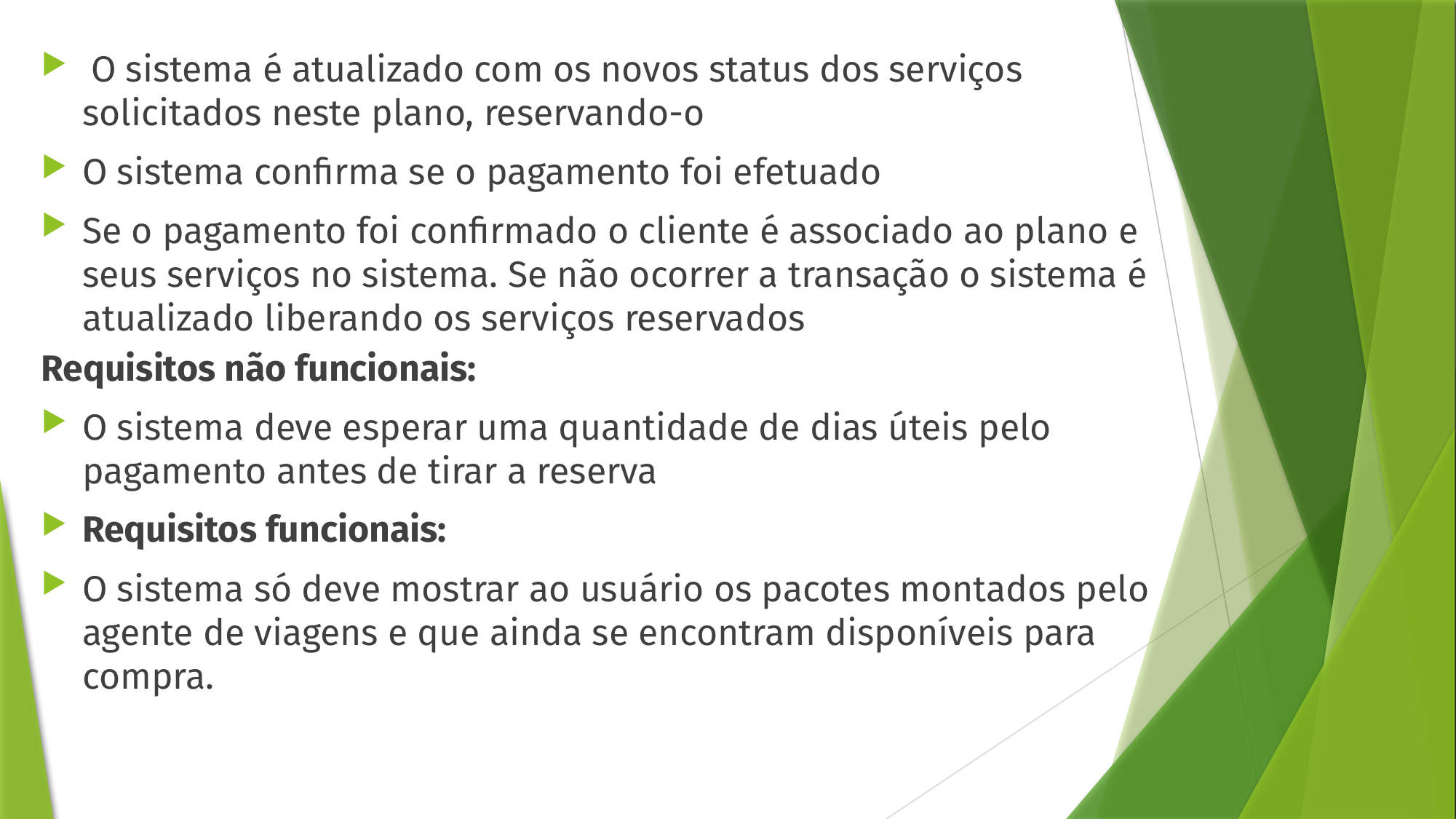

O sistema é atualizado com os novos status dos serviços solicitados neste plano, reservando-o
O sistema confirma se o pagamento foi efetuado
Se o pagamento foi confirmado o cliente é associado ao plano e seus serviços no sistema. Se não ocorrer a transação o sistema é atualizado liberando os serviços reservados
Requisitos não funcionais:
O sistema deve esperar uma quantidade de dias úteis pelo pagamento antes de tirar a reserva
Requisitos funcionais:
O sistema só deve mostrar ao usuário os pacotes montados pelo agente de viagens e que ainda se encontram disponíveis para compra.